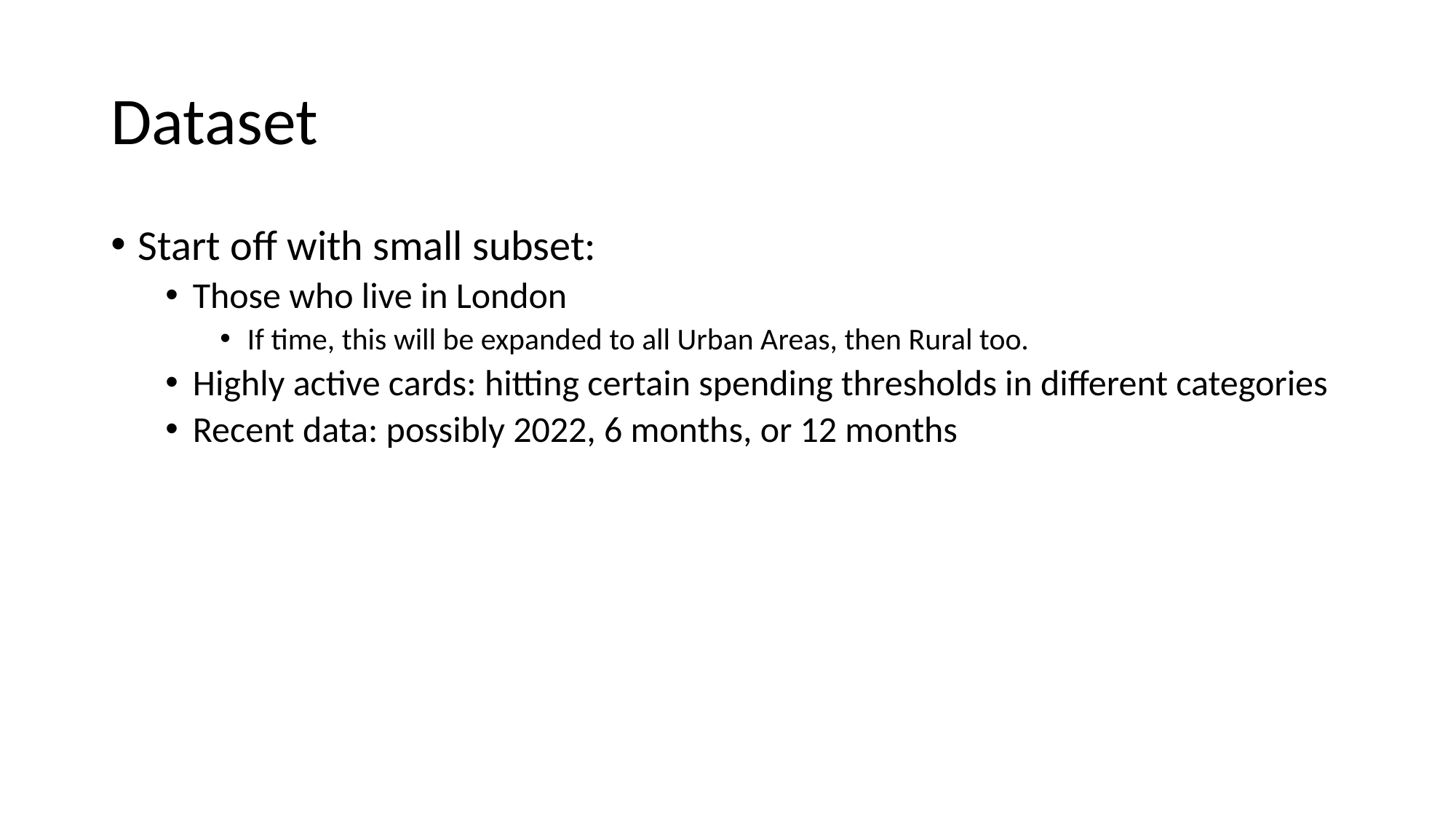

# Dataset
Start off with small subset:
Those who live in London
If time, this will be expanded to all Urban Areas, then Rural too.
Highly active cards: hitting certain spending thresholds in different categories
Recent data: possibly 2022, 6 months, or 12 months